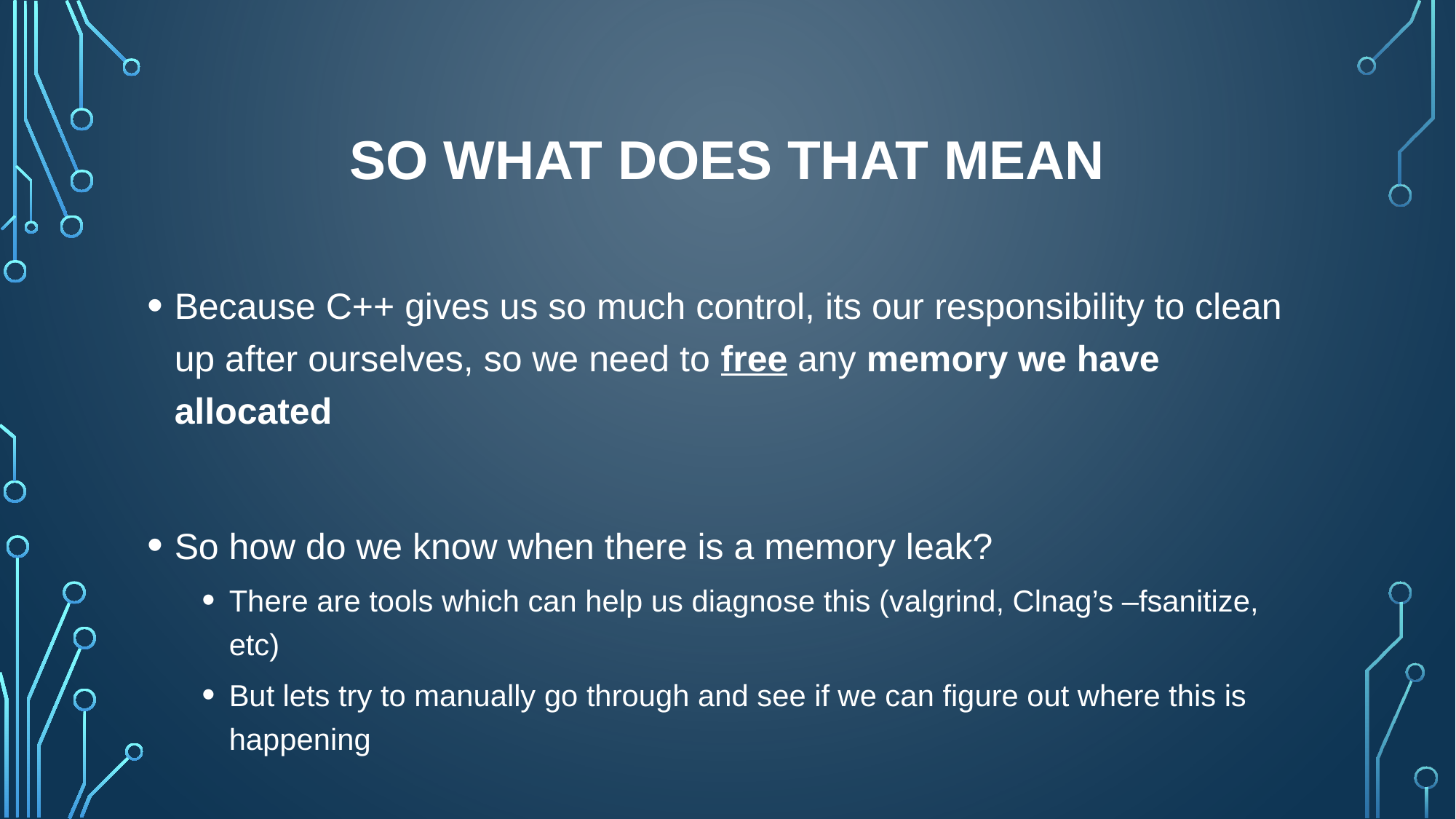

# So what does that mean
Because C++ gives us so much control, its our responsibility to clean up after ourselves, so we need to free any memory we have allocated

So how do we know when there is a memory leak?
There are tools which can help us diagnose this (valgrind, Clnag’s –fsanitize, etc)
But lets try to manually go through and see if we can figure out where this is happening